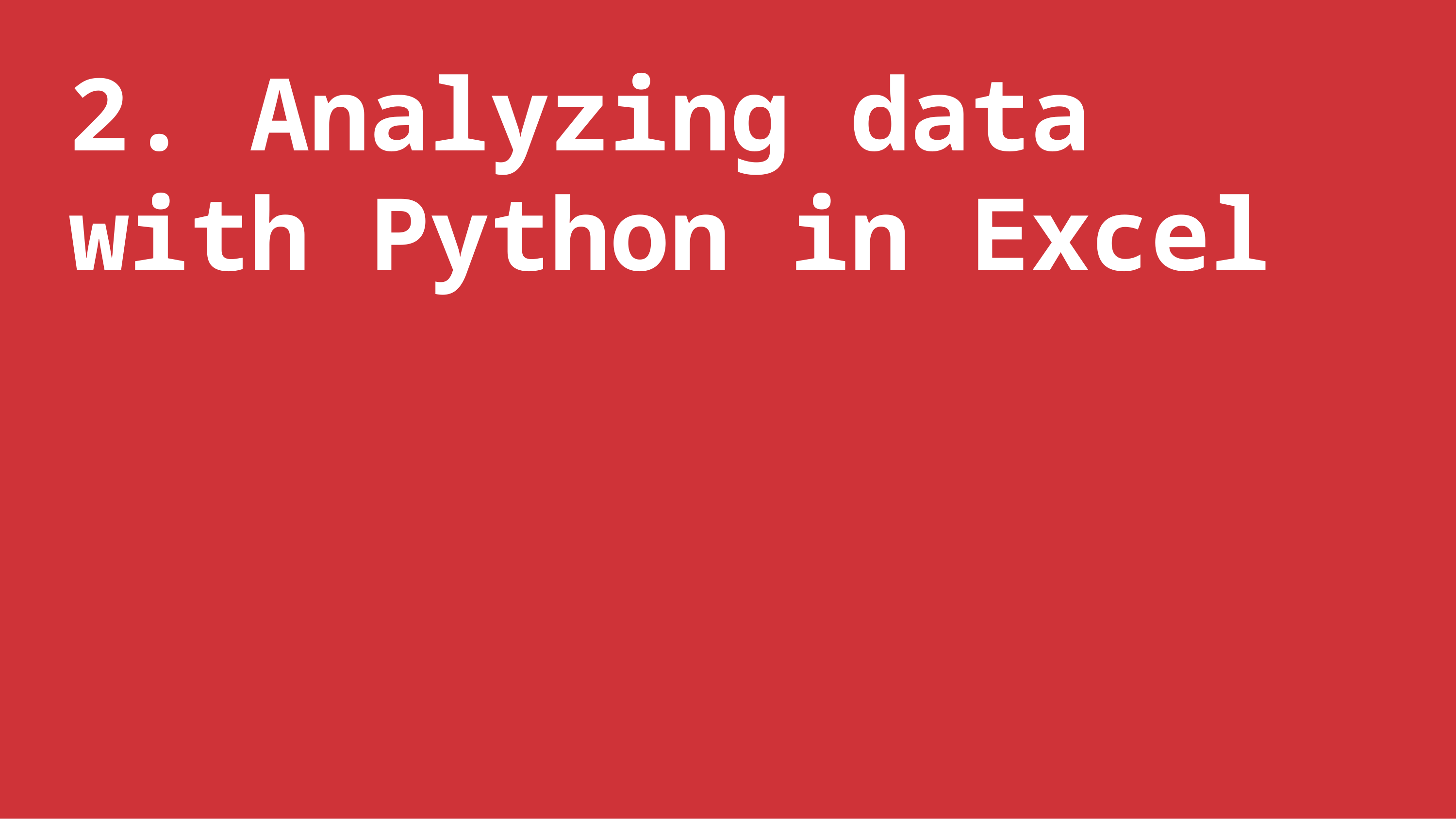

2. Analyzing data with Python in Excel